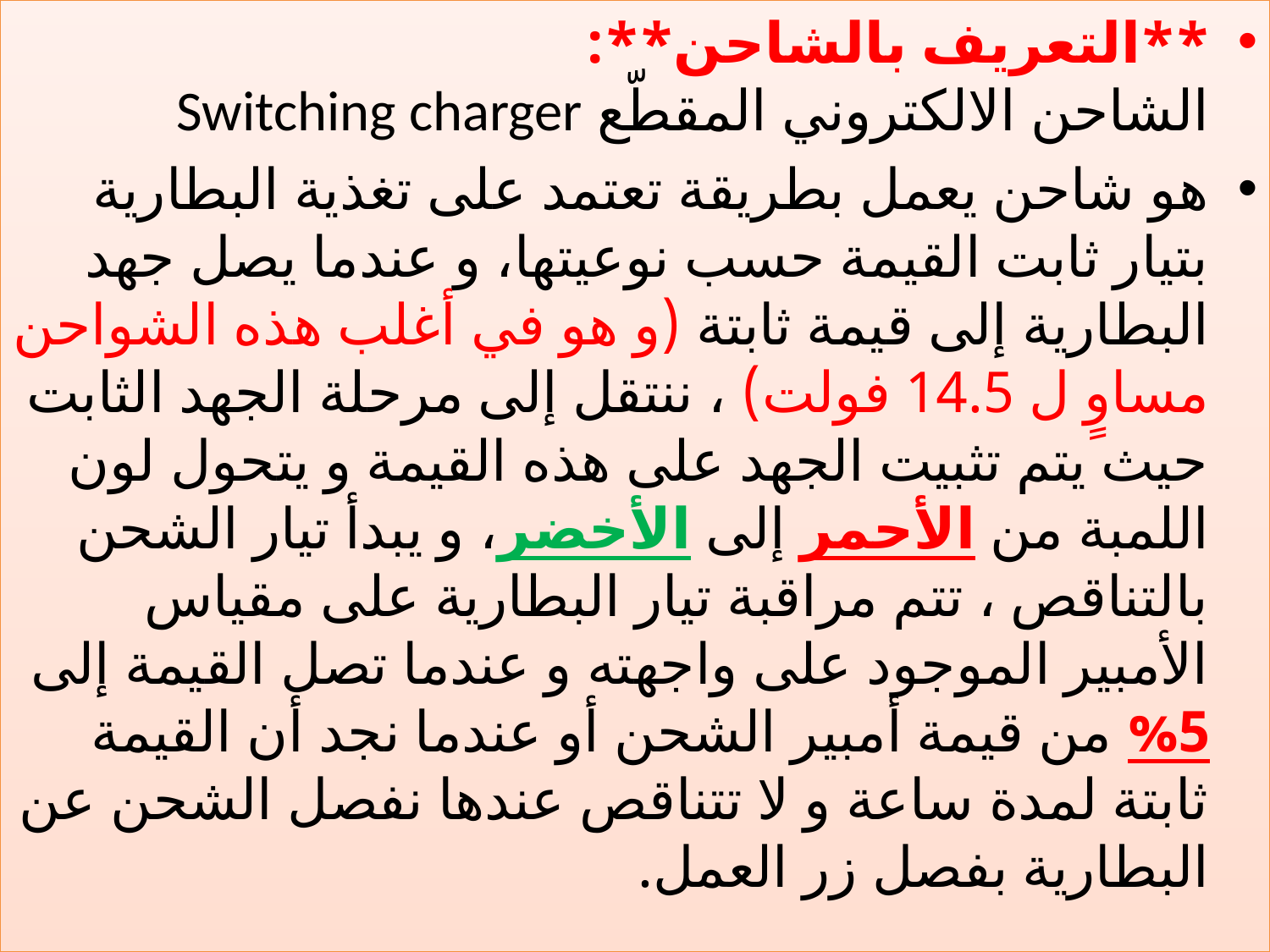

**التعريف بالشاحن**:
الشاحن الالكتروني المقطّع Switching charger
هو شاحن يعمل بطريقة تعتمد على تغذية البطارية بتيار ثابت القيمة حسب نوعيتها، و عندما يصل جهد البطارية إلى قيمة ثابتة (و هو في أغلب هذه الشواحن مساوٍ ل 14.5 فولت) ، ننتقل إلى مرحلة الجهد الثابت حيث يتم تثبيت الجهد على هذه القيمة و يتحول لون اللمبة من الأحمر إلى الأخضر، و يبدأ تيار الشحن بالتناقص ، تتم مراقبة تيار البطارية على مقياس الأمبير الموجود على واجهته و عندما تصل القيمة إلى 5% من قيمة أمبير الشحن أو عندما نجد أن القيمة ثابتة لمدة ساعة و لا تتناقص عندها نفصل الشحن عن البطارية بفصل زر العمل.